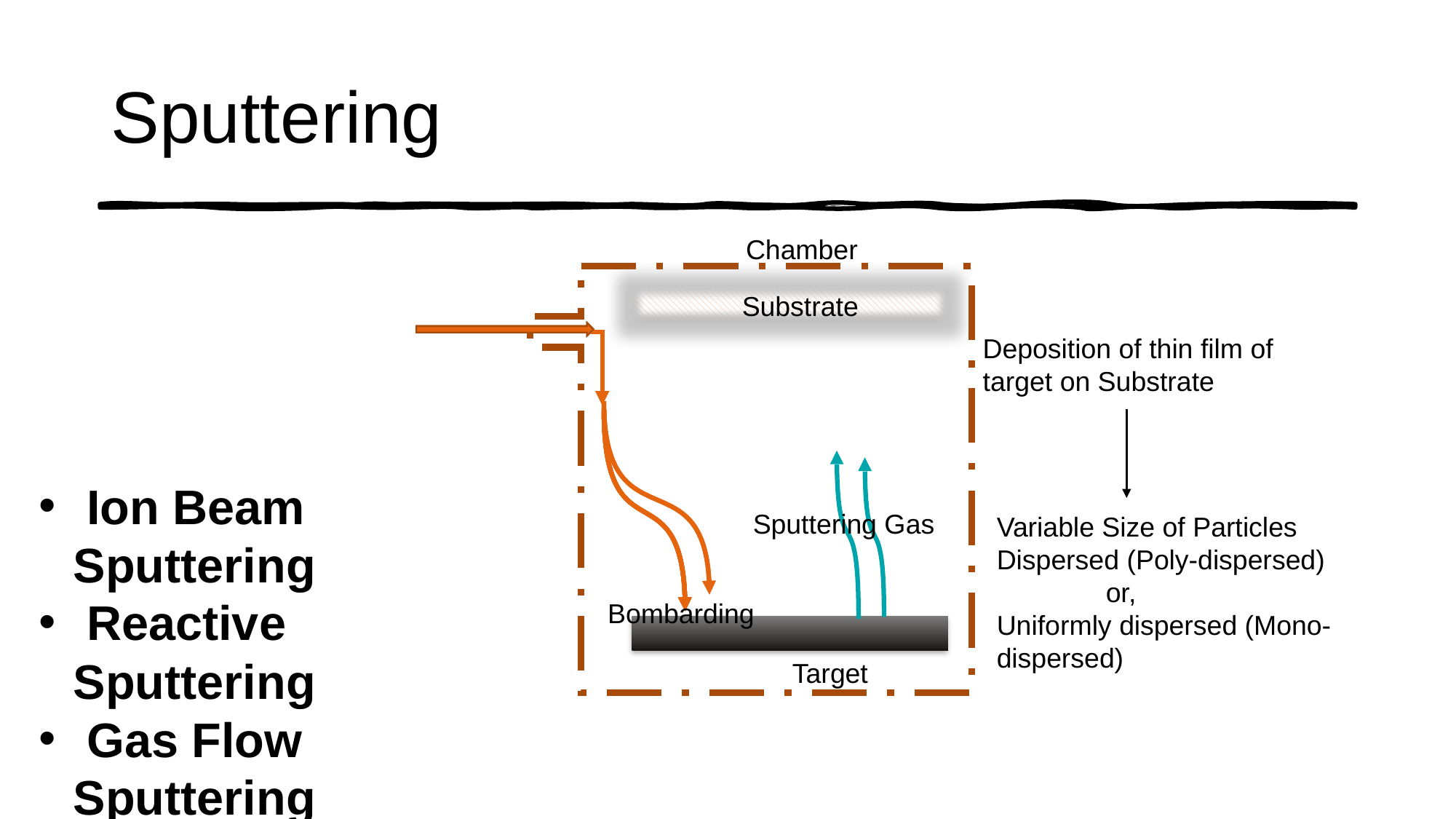

# Sputtering
Chamber

Substrate

Deposition of thin film of target on Substrate

 Ion Beam Sputtering
 Reactive Sputtering
 Gas Flow Sputtering
 High Power Impulse Sputtering Magnetron
Sputtering Gas
Variable Size of Particles Dispersed (Poly-dispersed)
	or,
Uniformly dispersed (Mono-dispersed)
Bombarding

Target